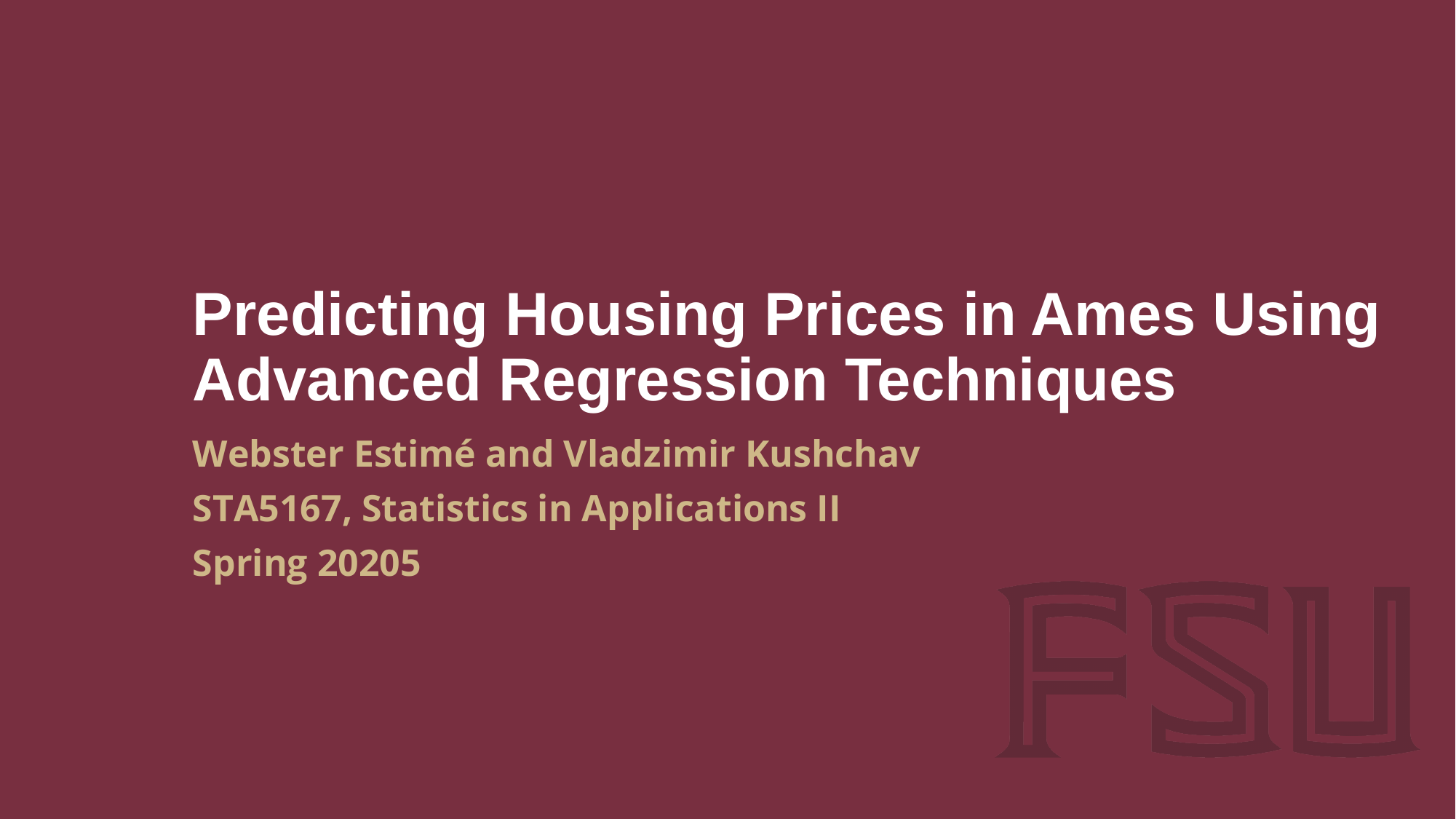

# Predicting Housing Prices in Ames Using Advanced Regression Techniques
Webster Estimé and Vladzimir Kushchav
STA5167, Statistics in Applications II
Spring 20205